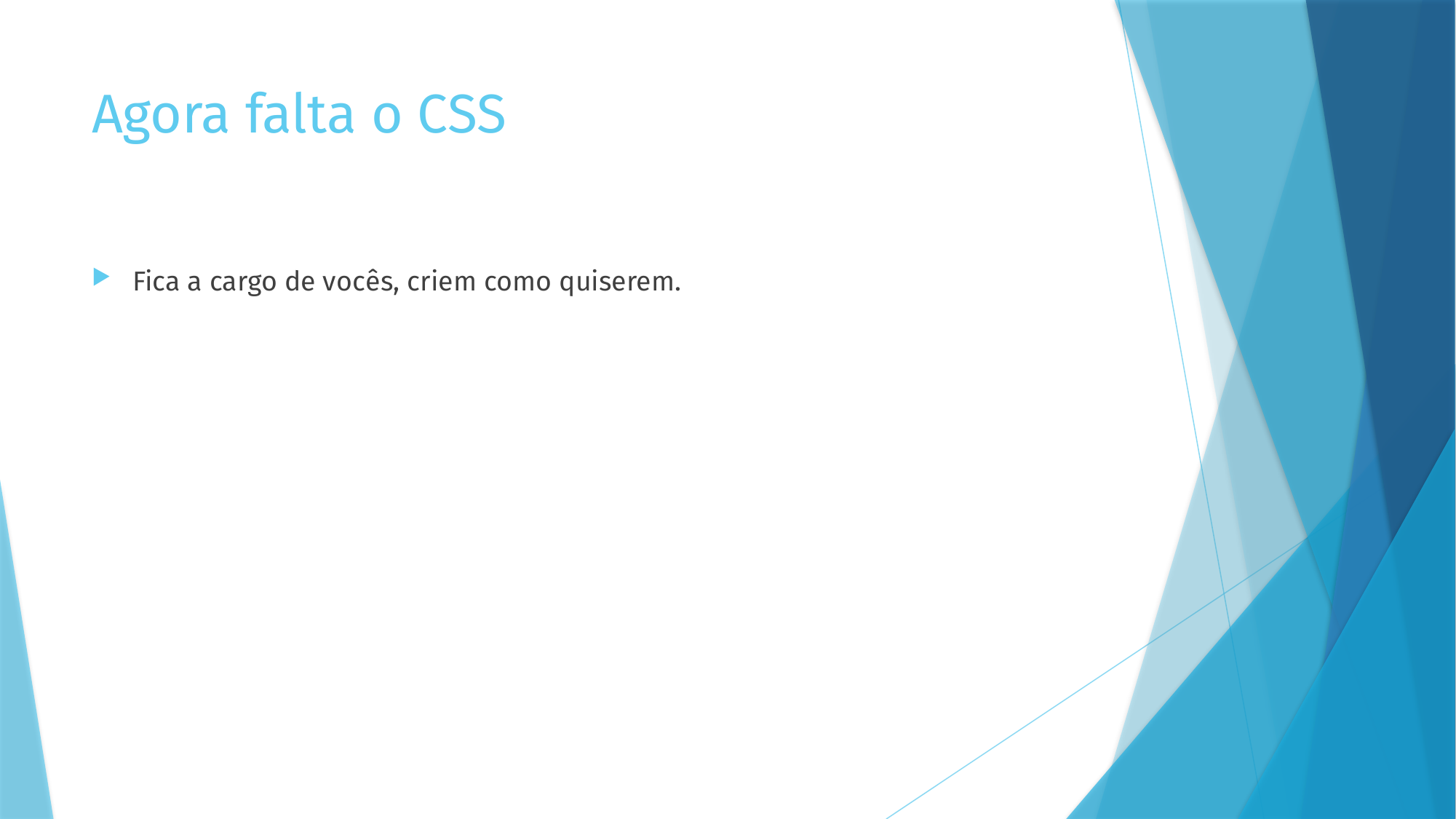

# Agora falta o CSS
Fica a cargo de vocês, criem como quiserem.